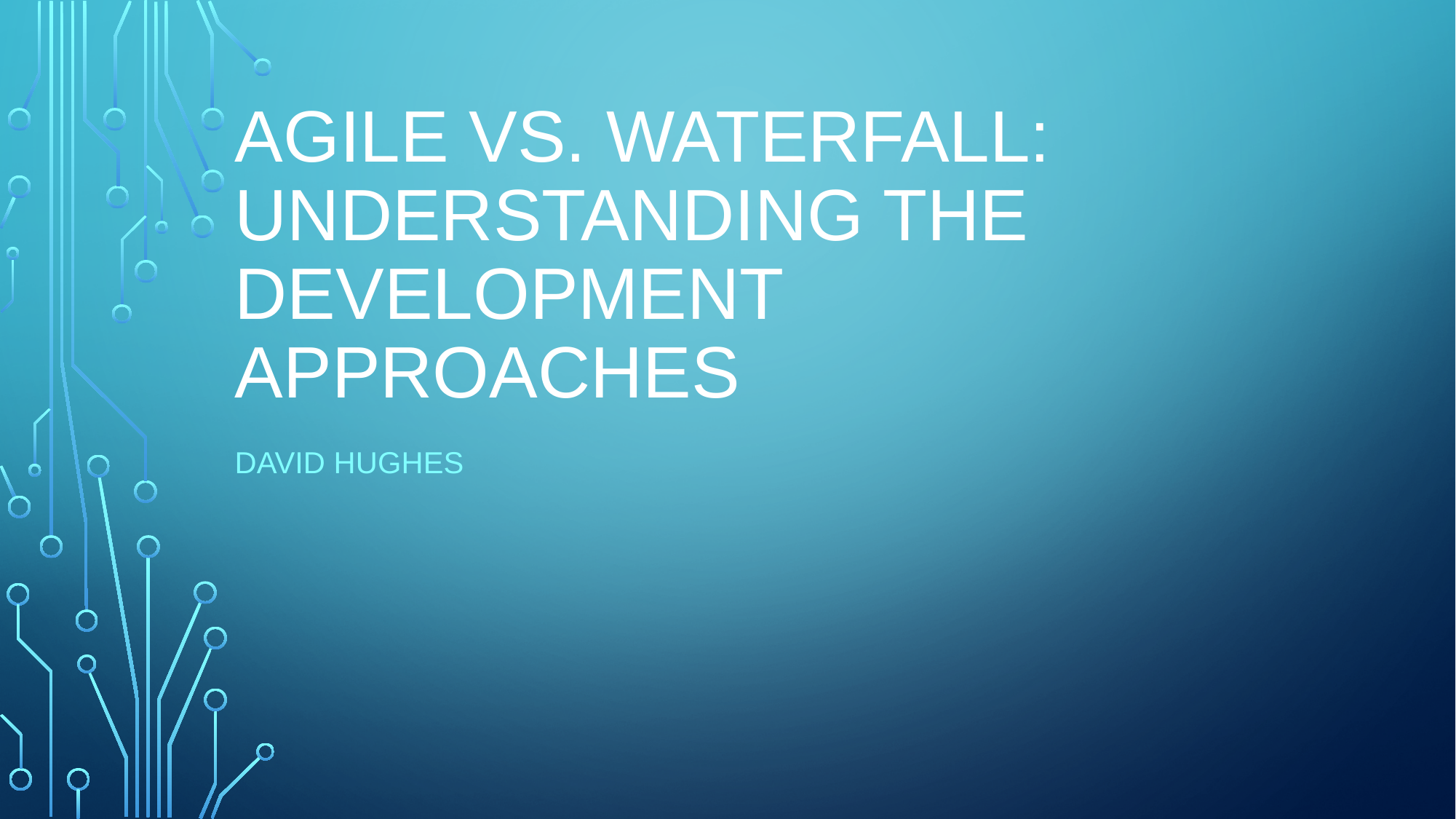

# Agile vs. Waterfall: Understanding the Development Approaches
David Hughes